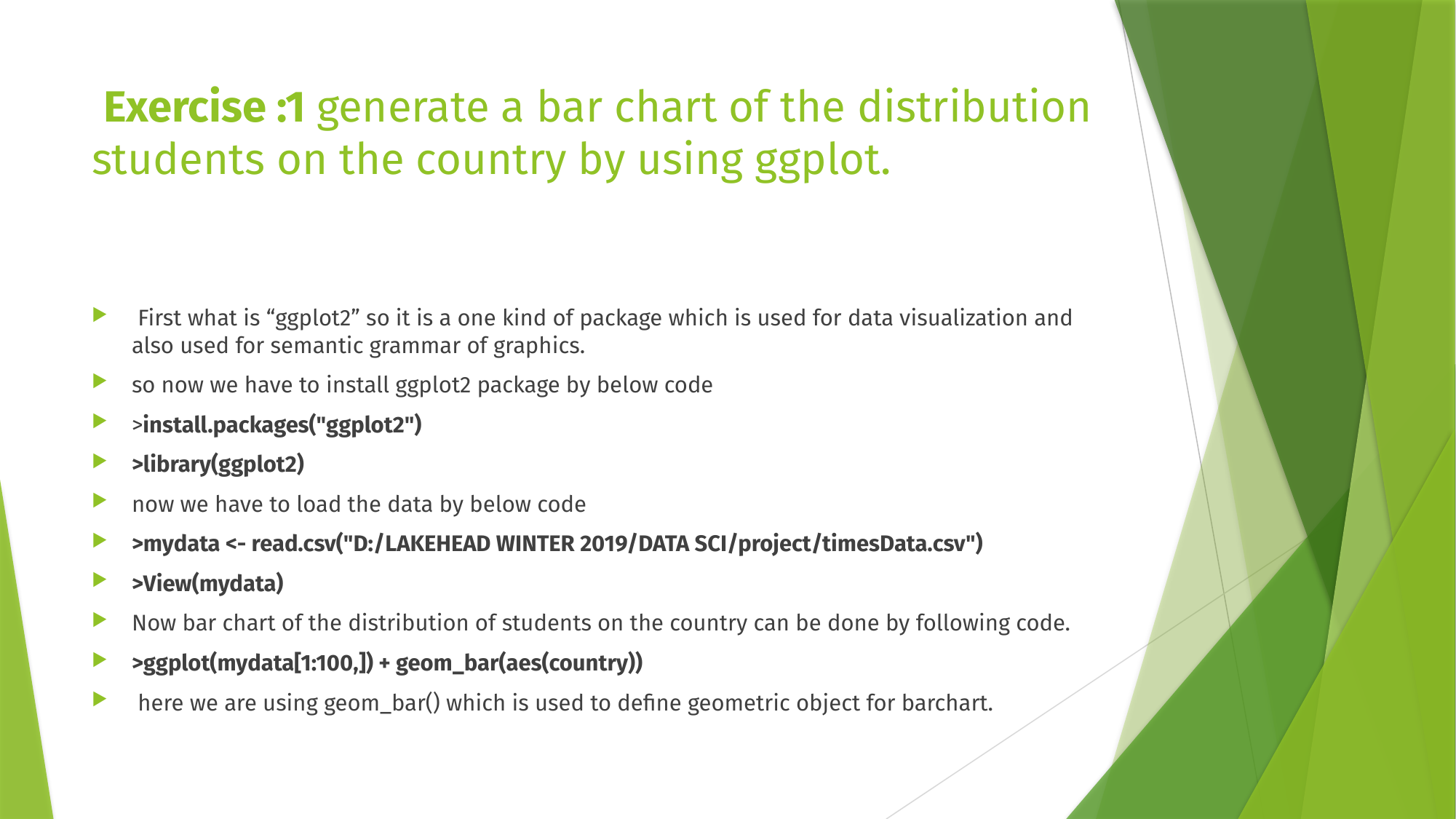

# Exercise :1 generate a bar chart of the distribution students on the country by using ggplot.

 First what is “ggplot2” so it is a one kind of package which is used for data visualization and also used for semantic grammar of graphics.
so now we have to install ggplot2 package by below code
>install.packages("ggplot2")
>library(ggplot2)
now we have to load the data by below code
>mydata <- read.csv("D:/LAKEHEAD WINTER 2019/DATA SCI/project/timesData.csv")
>View(mydata)
Now bar chart of the distribution of students on the country can be done by following code.
>ggplot(mydata[1:100,]) + geom_bar(aes(country))
 here we are using geom_bar() which is used to define geometric object for barchart.